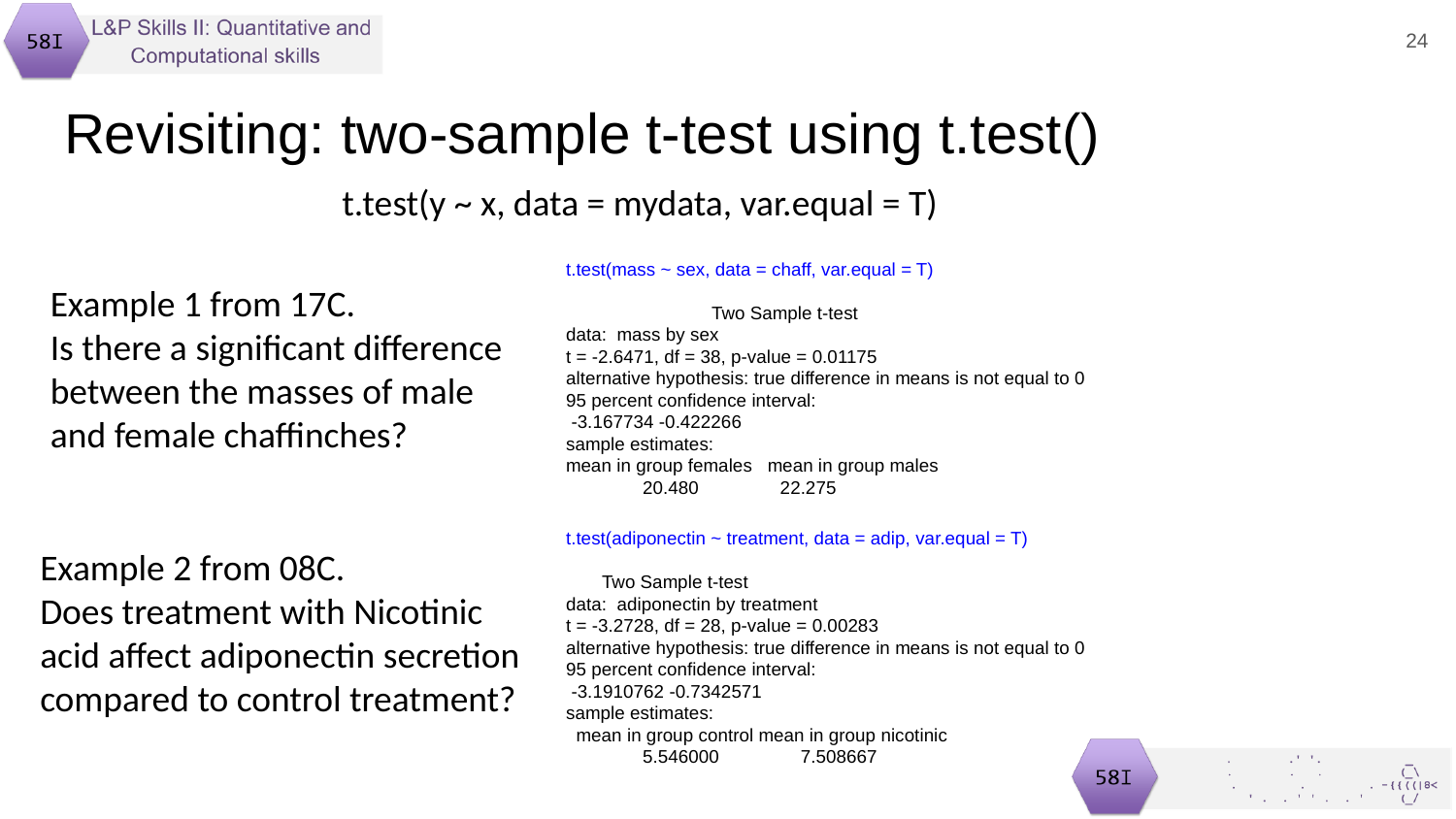

24
# Revisiting: two-sample t-test using t.test()
t.test(y ~ x, data = mydata, var.equal = T)
Example 1 from 17C.
Is there a significant difference between the masses of male and female chaffinches?
t.test(mass ~ sex, data = chaff, var.equal = T)

	Two Sample t-test
data:  mass by sex
t = -2.6471, df = 38, p-value = 0.01175
alternative hypothesis: true difference in means is not equal to 0
95 percent confidence interval:
 -3.167734 -0.422266
sample estimates:
mean in group females   mean in group males
               20.480                22.275
t.test(adiponectin ~ treatment, data = adip, var.equal = T)

       Two Sample t-test
data:  adiponectin by treatment
t = -3.2728, df = 28, p-value = 0.00283
alternative hypothesis: true difference in means is not equal to 0
95 percent confidence interval:
 -3.1910762 -0.7342571
sample estimates:
  mean in group control mean in group nicotinic
               5.546000                7.508667
Example 2 from 08C.
Does treatment with Nicotinic acid affect adiponectin secretion compared to control treatment?